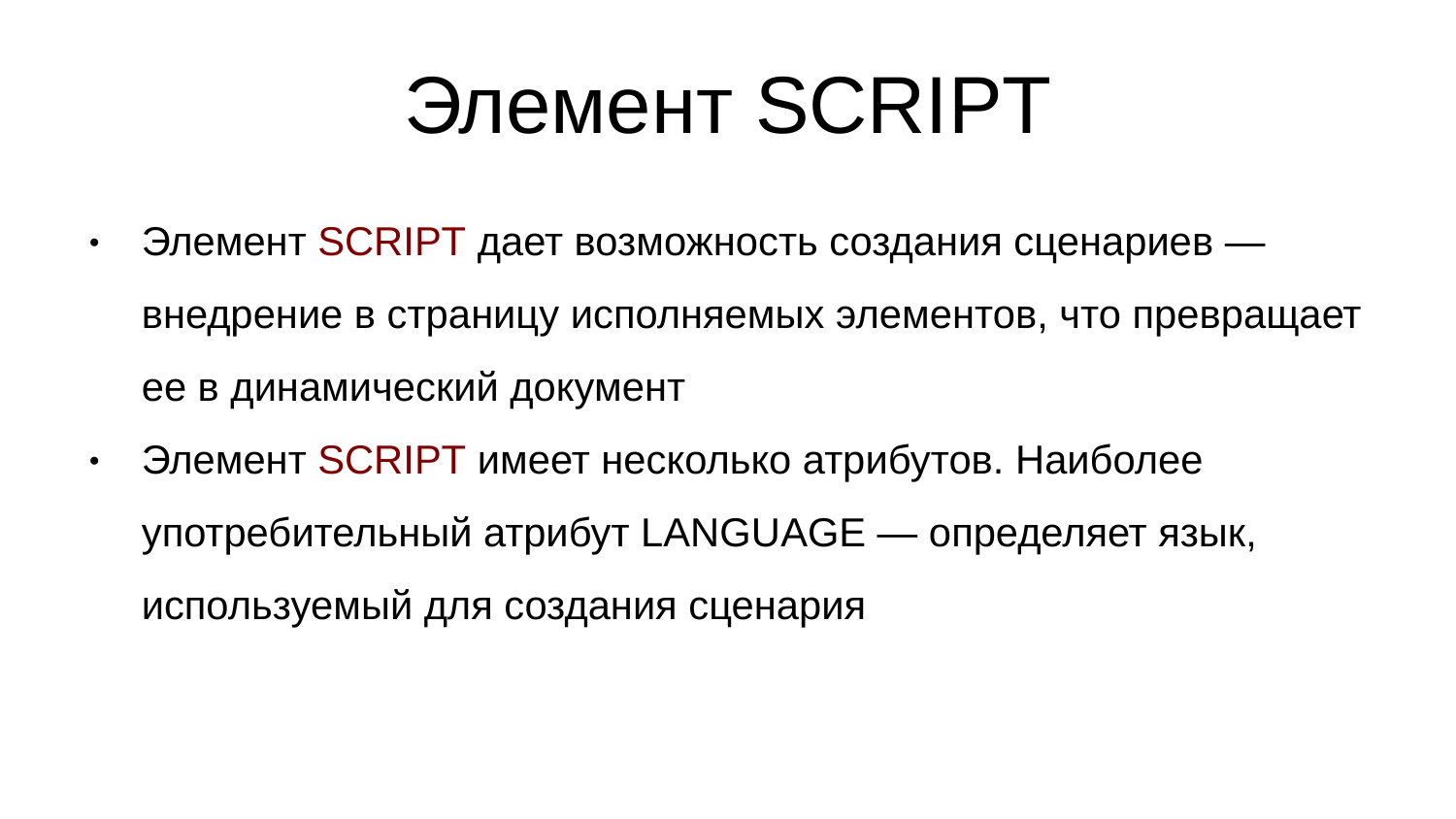

Элемент SCRIPT
Элемент SCRIPT дает возможность создания сценариев — внедрение в страницу исполняемых элементов, что превращает ее в динамический документ
Элемент SCRIPT имеет несколько атрибутов. Наиболее употребительный атрибут LANGUAGE — определяет язык, используемый для создания сценария